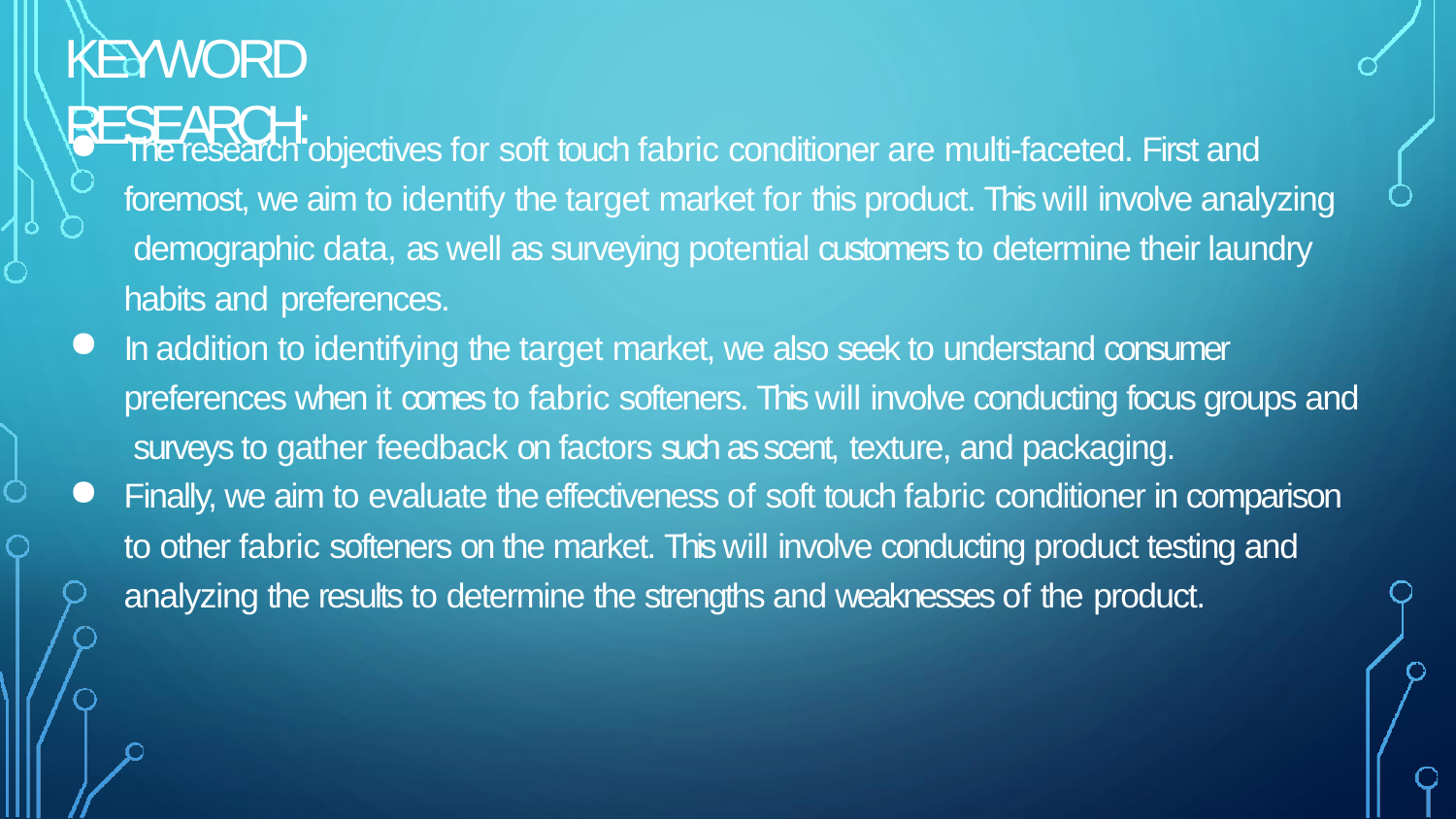

# KEYWORD RESEARCH:
The research objectives for soft touch fabric conditioner are multi-faceted. First and  foremost, we aim to identify the target market for this product. This will involve analyzing  demographic data, as well as surveying potential customers to determine their laundry  habits and preferences.
In addition to identifying the target market, we also seek to understand consumer  preferences when it comes to fabric softeners. This will involve conducting focus groups and  surveys to gather feedback on factors such as scent, texture, and packaging.
Finally, we aim to evaluate the effectiveness of soft touch fabric conditioner in comparison  to other fabric softeners on the market. This will involve conducting product testing and  analyzing the results to determine the strengths and weaknesses of the product.